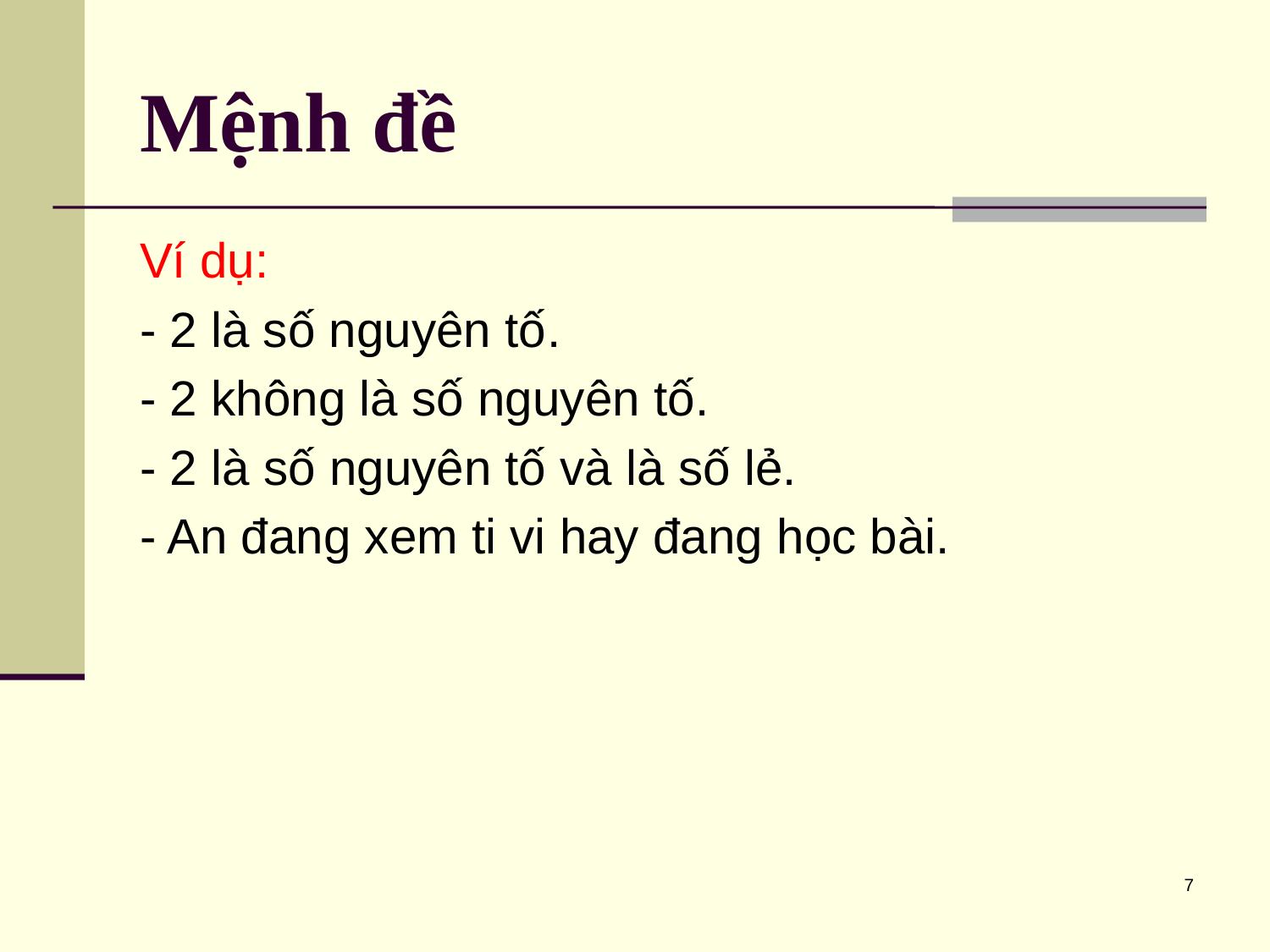

# Mệnh đề
Ví dụ:
- 2 là số nguyên tố.
- 2 không là số nguyên tố.
- 2 là số nguyên tố và là số lẻ.
- An đang xem ti vi hay đang học bài.
7